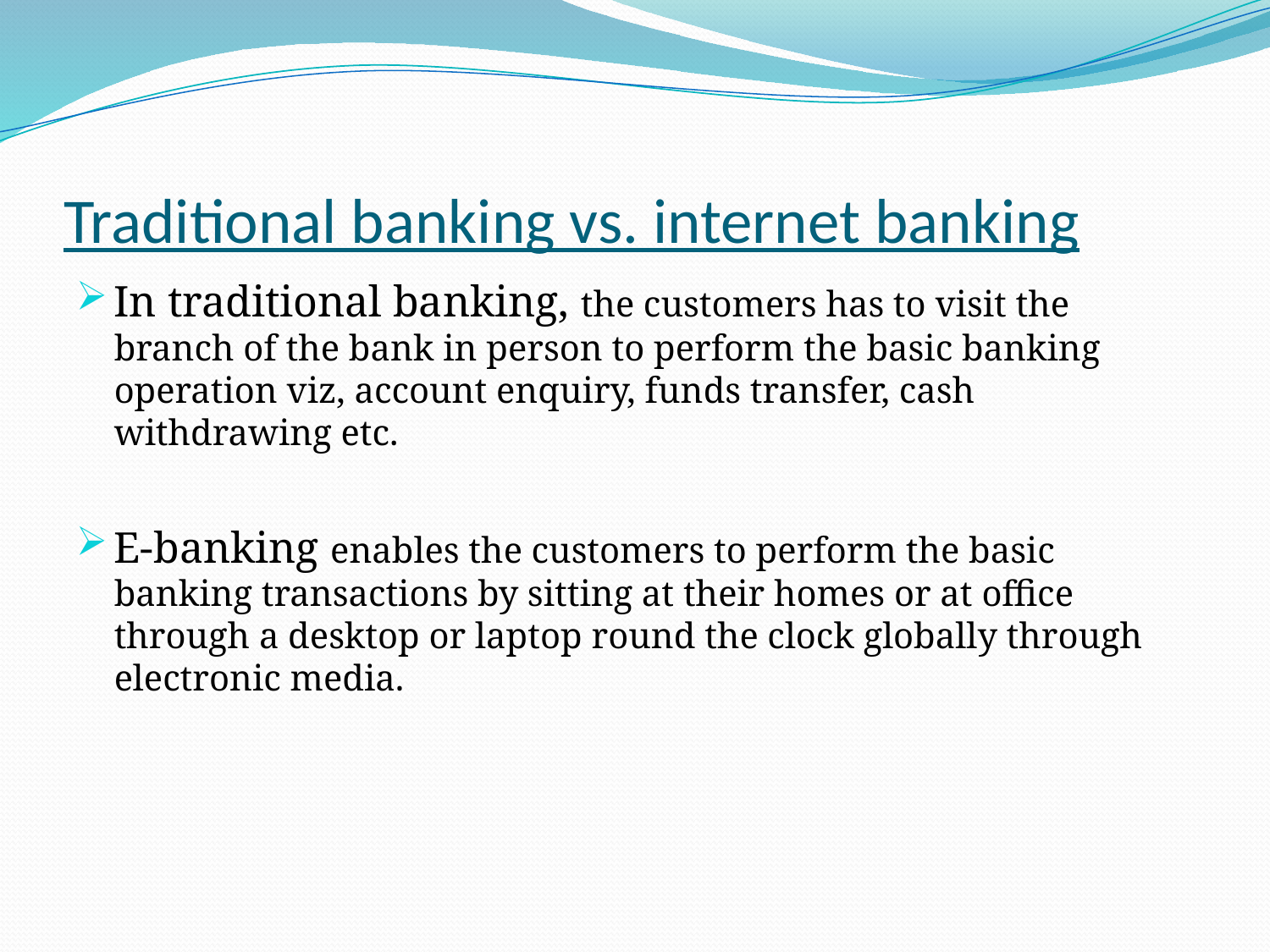

# Traditional banking vs. internet banking
In traditional banking, the customers has to visit the branch of the bank in person to perform the basic banking operation viz, account enquiry, funds transfer, cash withdrawing etc.

E-banking enables the customers to perform the basic banking transactions by sitting at their homes or at office through a desktop or laptop round the clock globally through electronic media.